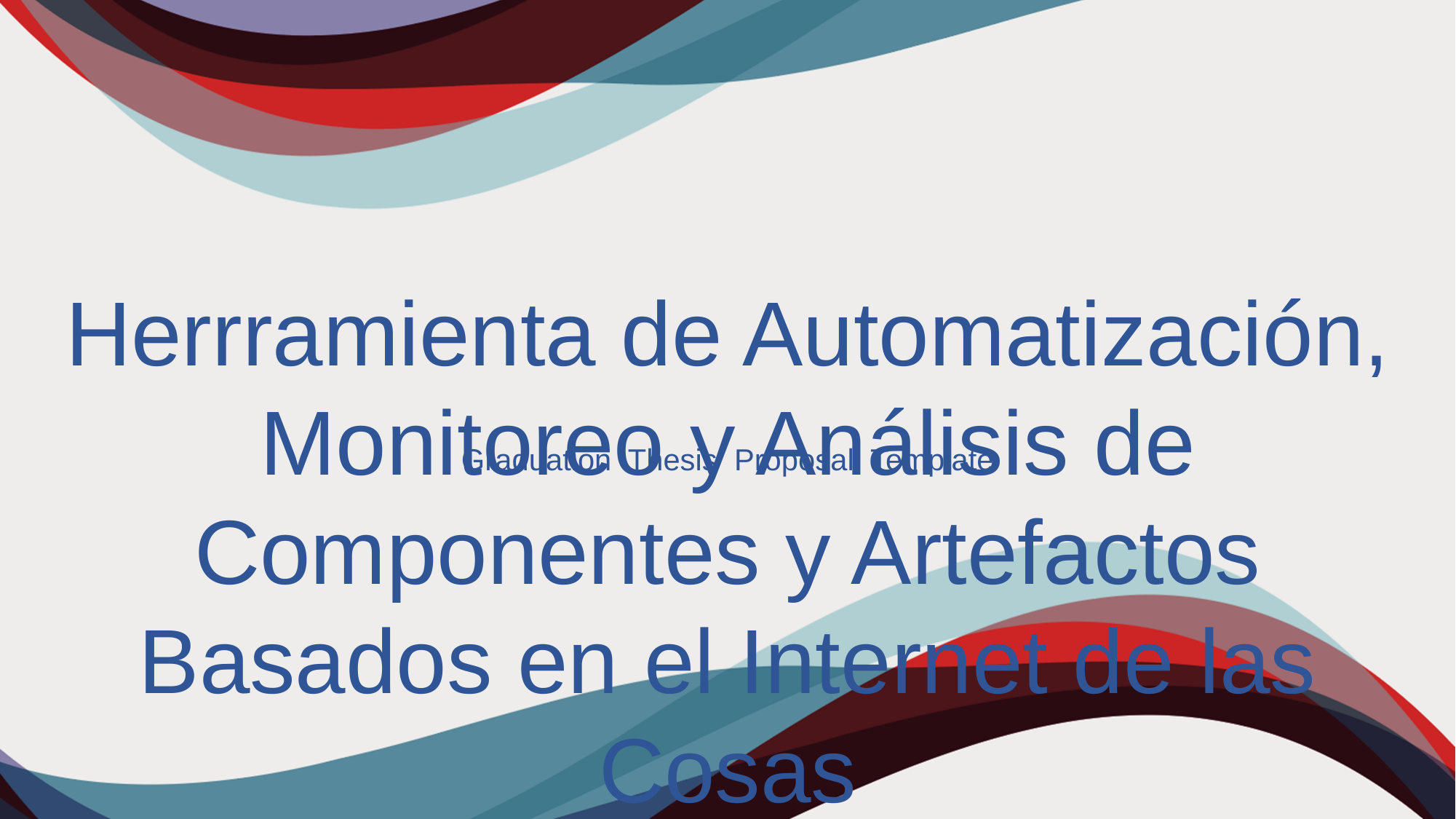

Herrramienta de Automatización, Monitoreo y Análisis de Componentes y Artefactos Basados en el Internet de las Cosas
Graduation  Thesis  Proposal  Template